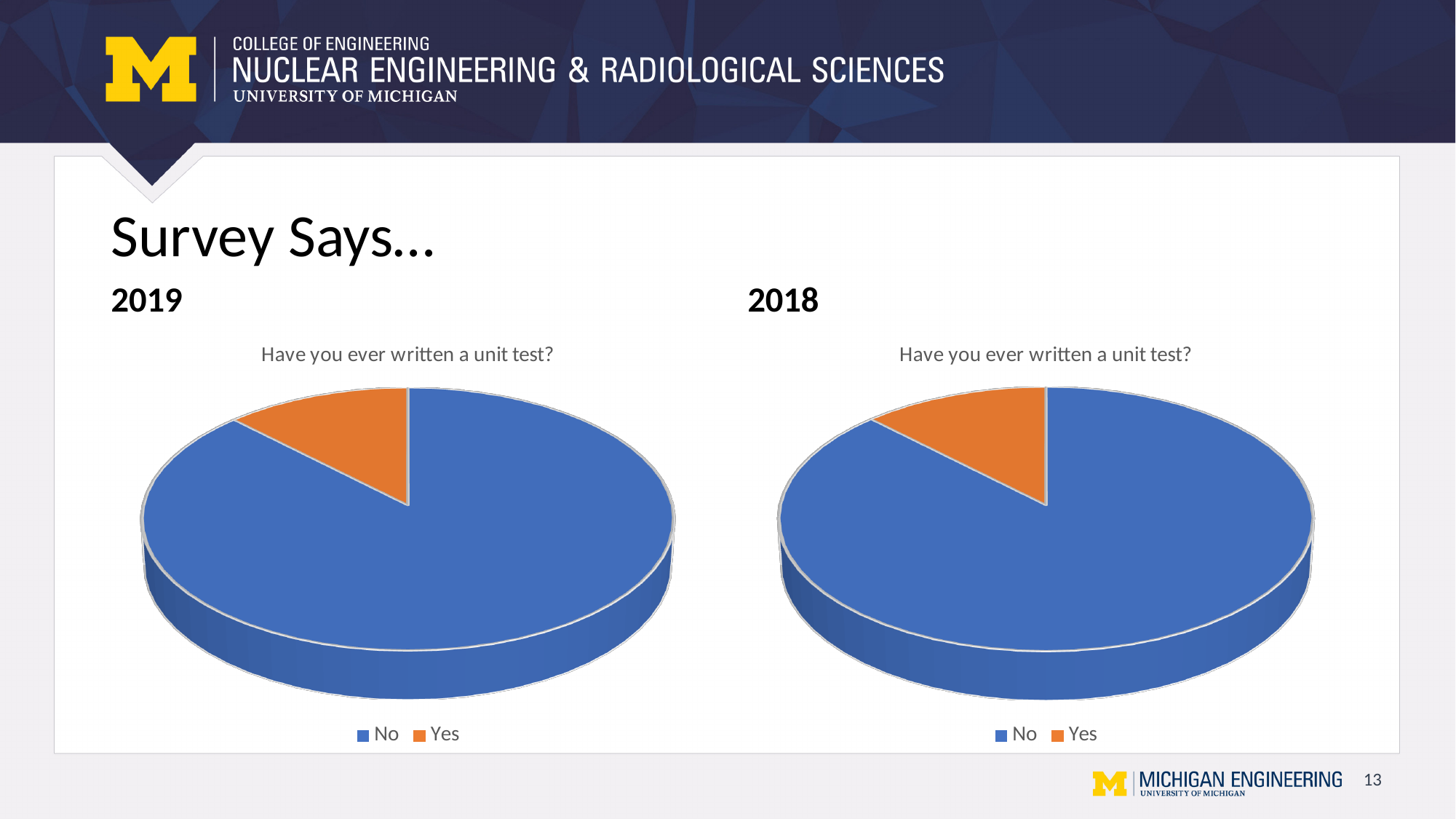

# Survey Says…
2019
2018

[unsupported chart]

[unsupported chart]